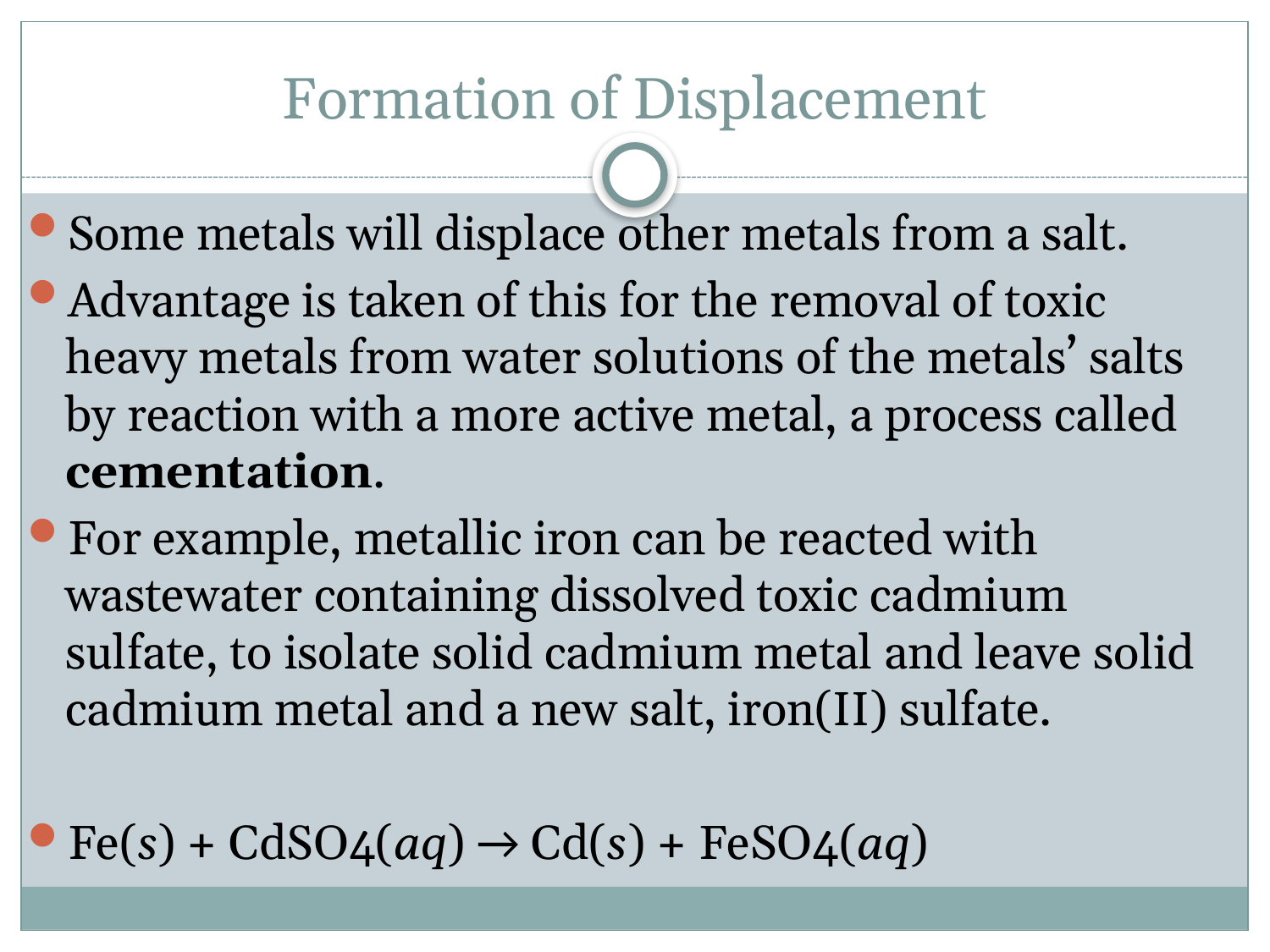

# Formation of Displacement
Some metals will displace other metals from a salt.
Advantage is taken of this for the removal of toxic heavy metals from water solutions of the metals’ salts by reaction with a more active metal, a process called cementation.
For example, metallic iron can be reacted with wastewater containing dissolved toxic cadmium sulfate, to isolate solid cadmium metal and leave solid cadmium metal and a new salt, iron(II) sulfate.

Fe(s) + CdSO4(aq) → Cd(s) + FeSO4(aq)